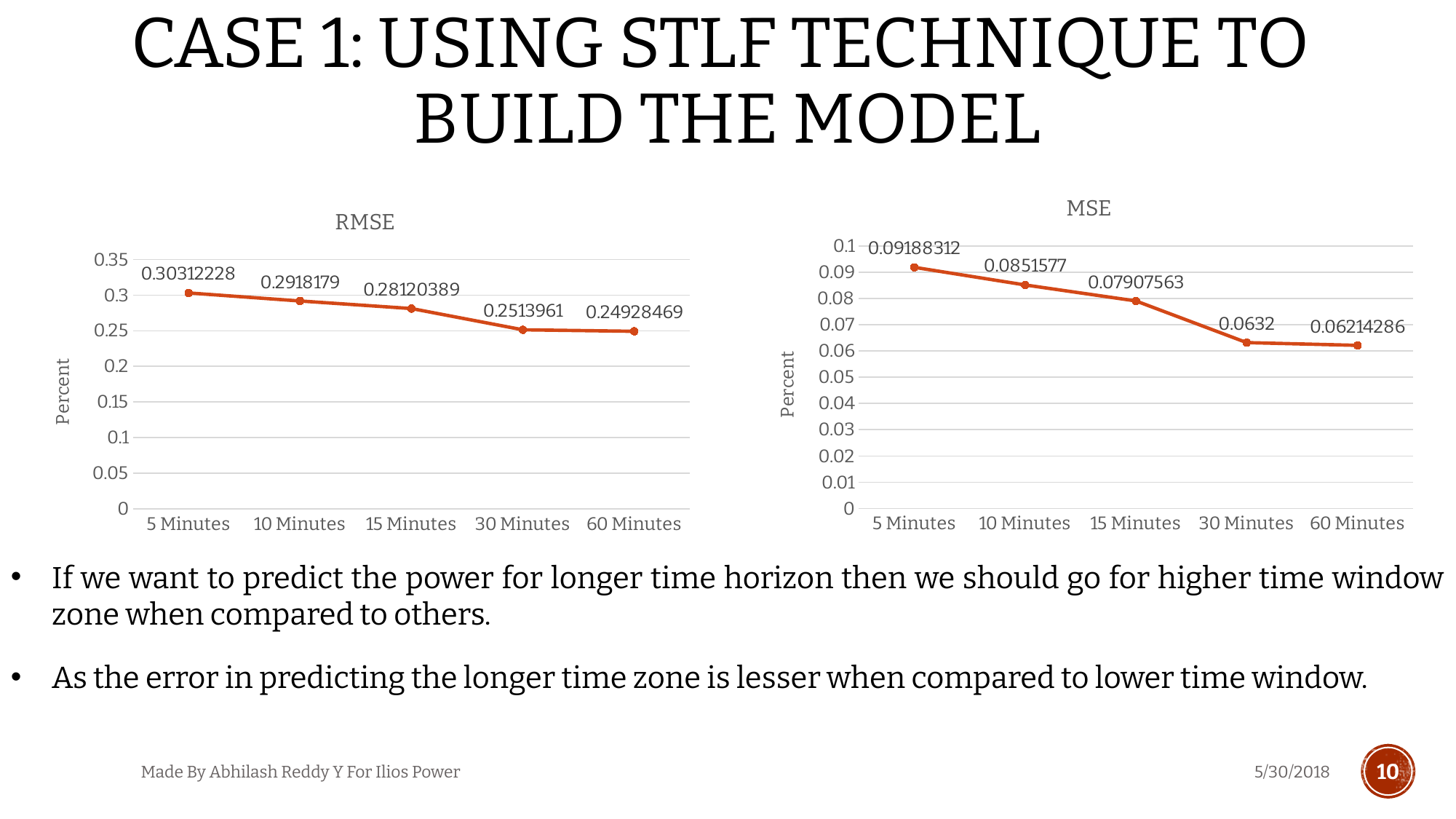

# Case 1: Using STLF Technique to Build the Model

### Chart: MSE

| Category | mse |
|---|---|
| 5 Minutes | 0.09188312 |
| 10 Minutes | 0.0851577 |
| 15 Minutes | 0.07907563 |
| 30 Minutes | 0.0632 |
| 60 Minutes | 0.06214286 |

### Chart: RMSE

| Category | rmse |
|---|---|
| 5 Minutes | 0.30312228 |
| 10 Minutes | 0.2918179 |
| 15 Minutes | 0.28120389 |
| 30 Minutes | 0.2513961 |
| 60 Minutes | 0.24928469 |
If we want to predict the power for longer time horizon then we should go for higher time window zone when compared to others.
As the error in predicting the longer time zone is lesser when compared to lower time window.
Made By Abhilash Reddy Y For Ilios Power
5/30/2018
10